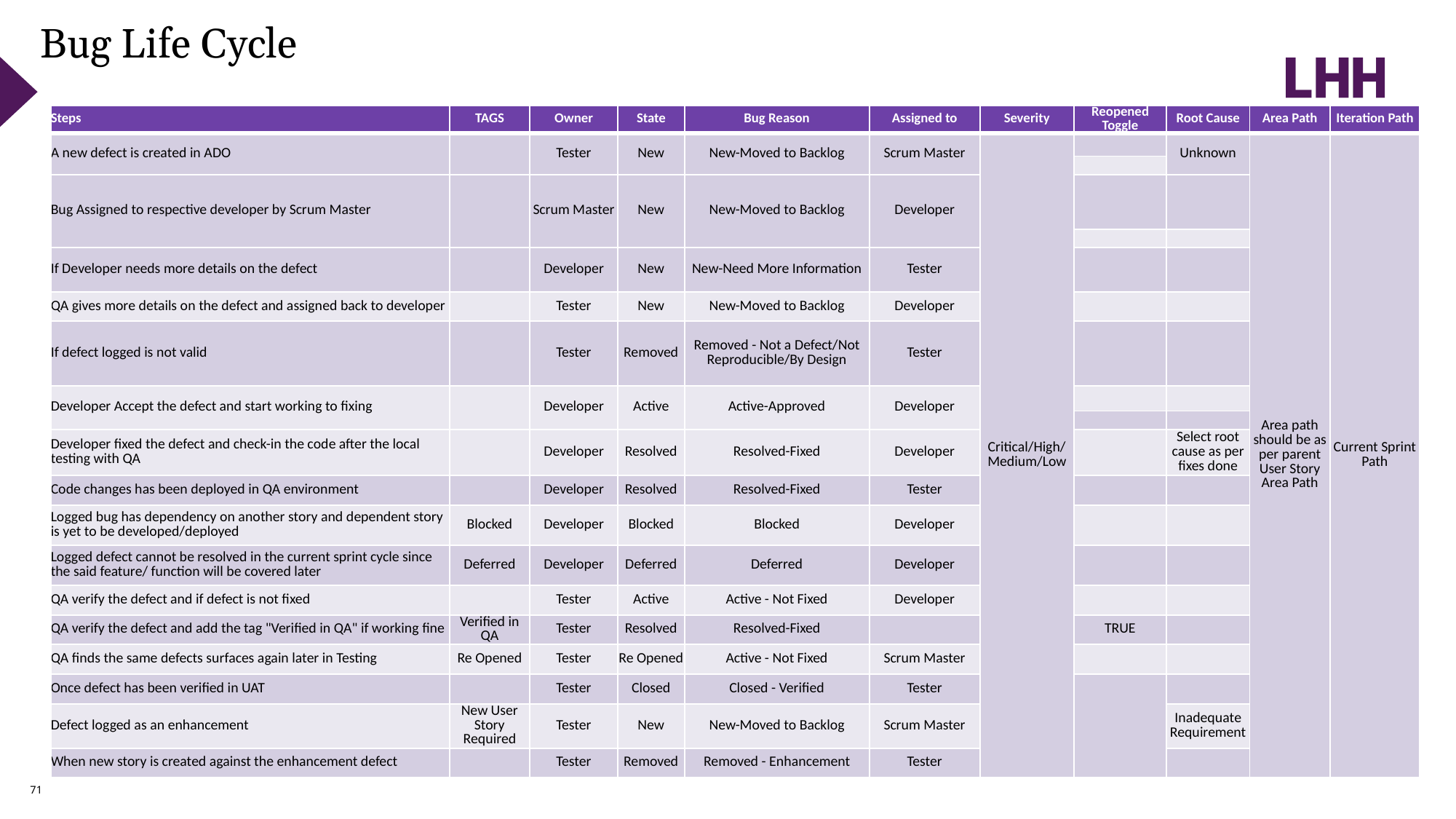

# Bug Life Cycle
| Steps​ | TAGS​ | Owner​ | State​ | Bug Reason | Assigned to​ | Severity | Reopened Toggle | Root Cause | Area Path | Iteration Path |
| --- | --- | --- | --- | --- | --- | --- | --- | --- | --- | --- |
| A new defect is created in ADO |  | Tester | New​ | New-Moved to Backlog | Scrum Master​ | Critical/High/Medium/Low |  | Unknown | Area path should be as per parent User Story Area Path | Current Sprint Path |
|  |  |  |  |  |  |  |  |  |  |  |
| Bug Assigned to respective developer by Scrum Master |  | Scrum Master | New​ | New-Moved to Backlog | Developer |  |  |  |  |  |
|  |  |  |  |  |  |  |  |  |  |  |
| If Developer needs more details on the defect |  | Developer | New​ | New-Need More Information | Tester |  |  |  |  |  |
| QA gives more details on the defect and assigned back to developer |  | Tester | New​ | New-Moved to Backlog | Developer |  |  |  |  |  |
| If defect logged is not valid |  | Tester | Removed | Removed - Not a Defect/Not Reproducible/By Design | Tester |  |  |  |  |  |
| Developer Accept the defect and start working to fixing |  | Developer | Active | Active-Approved | Developer |  |  |  |  |  |
|  |  |  |  |  |  |  |  |  |  |  |
| Developer fixed the defect and check-in the code after the local testing with QA |  | Developer | Resolved | Resolved-Fixed | Developer |  |  | Select root cause as per fixes done |  |  |
| Code changes has been deployed in QA environment |  | Developer | Resolved | Resolved-Fixed | Tester |  |  |  |  |  |
| Logged bug has dependency on another story and dependent story is yet to be developed/deployed | Blocked | Developer | Blocked | Blocked | Developer |  |  |  |  |  |
| Logged defect cannot be resolved in the current sprint cycle since the said feature/ function will be covered later | Deferred | Developer | Deferred | Deferred | Developer |  |  |  |  |  |
| QA verify the defect and if defect is not fixed |  | Tester | Active | Active - Not Fixed | Developer |  |  |  |  |  |
| QA verify the defect and add the tag "Verified in QA" if working fine | Verified in QA | Tester | Resolved | Resolved-Fixed |  |  | TRUE |  |  |  |
| QA finds the same defects surfaces again later in Testing | Re Opened | Tester | Re Opened | Active - Not Fixed | Scrum Master​ |  |  |  |  |  |
| Once defect has been verified in UAT |  | Tester | Closed | Closed - Verified | Tester |  |  |  |  |  |
| Defect logged as an enhancement | New User Story Required | Tester | New​ | New-Moved to Backlog | Scrum Master​ |  |  | Inadequate Requirement |  |  |
| When new story is created against the enhancement defect |  | Tester | Removed | Removed - Enhancement | Tester |  |  |  |  |  |